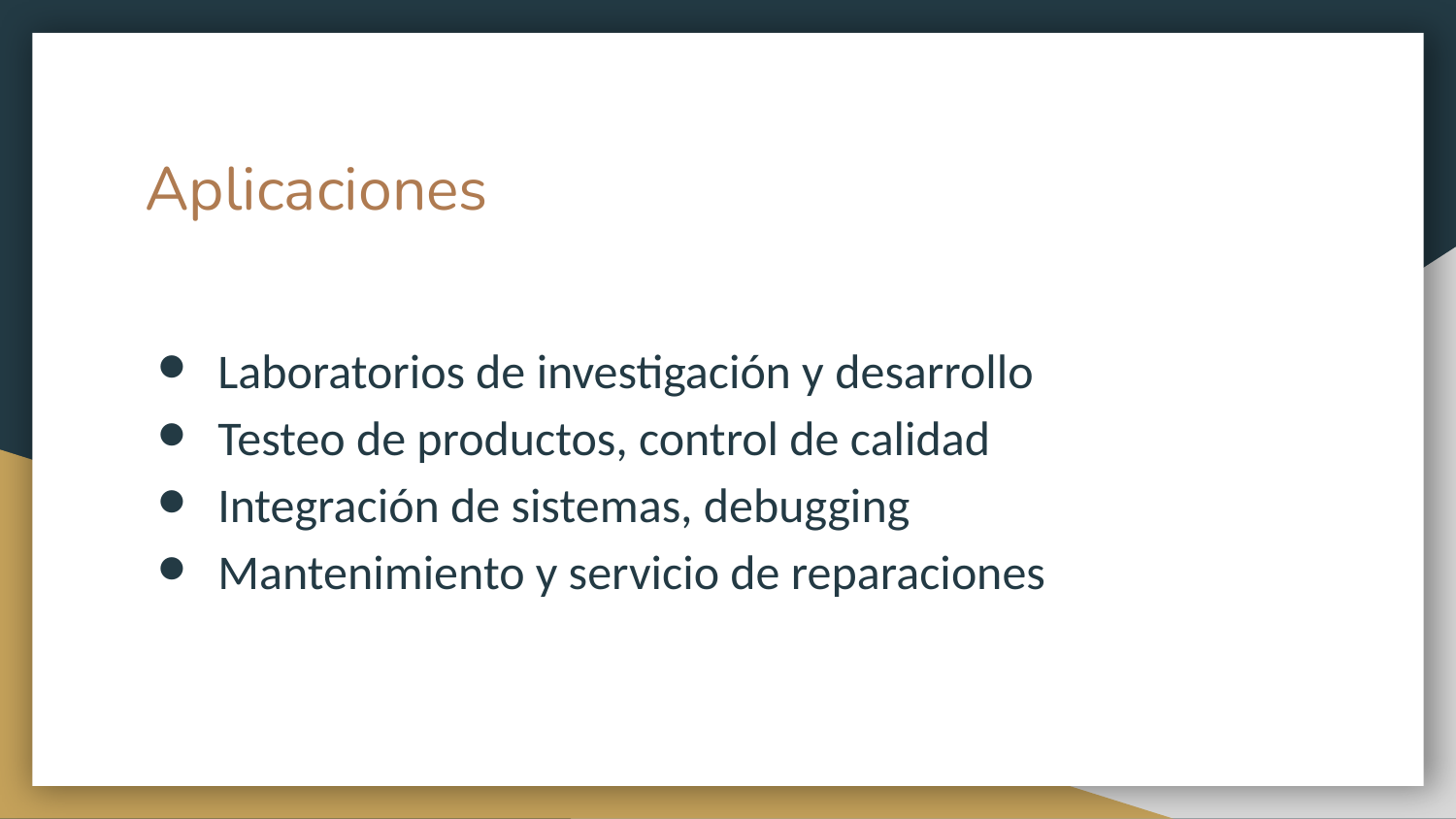

# Aplicaciones
Laboratorios de investigación y desarrollo
Testeo de productos, control de calidad
Integración de sistemas, debugging
Mantenimiento y servicio de reparaciones